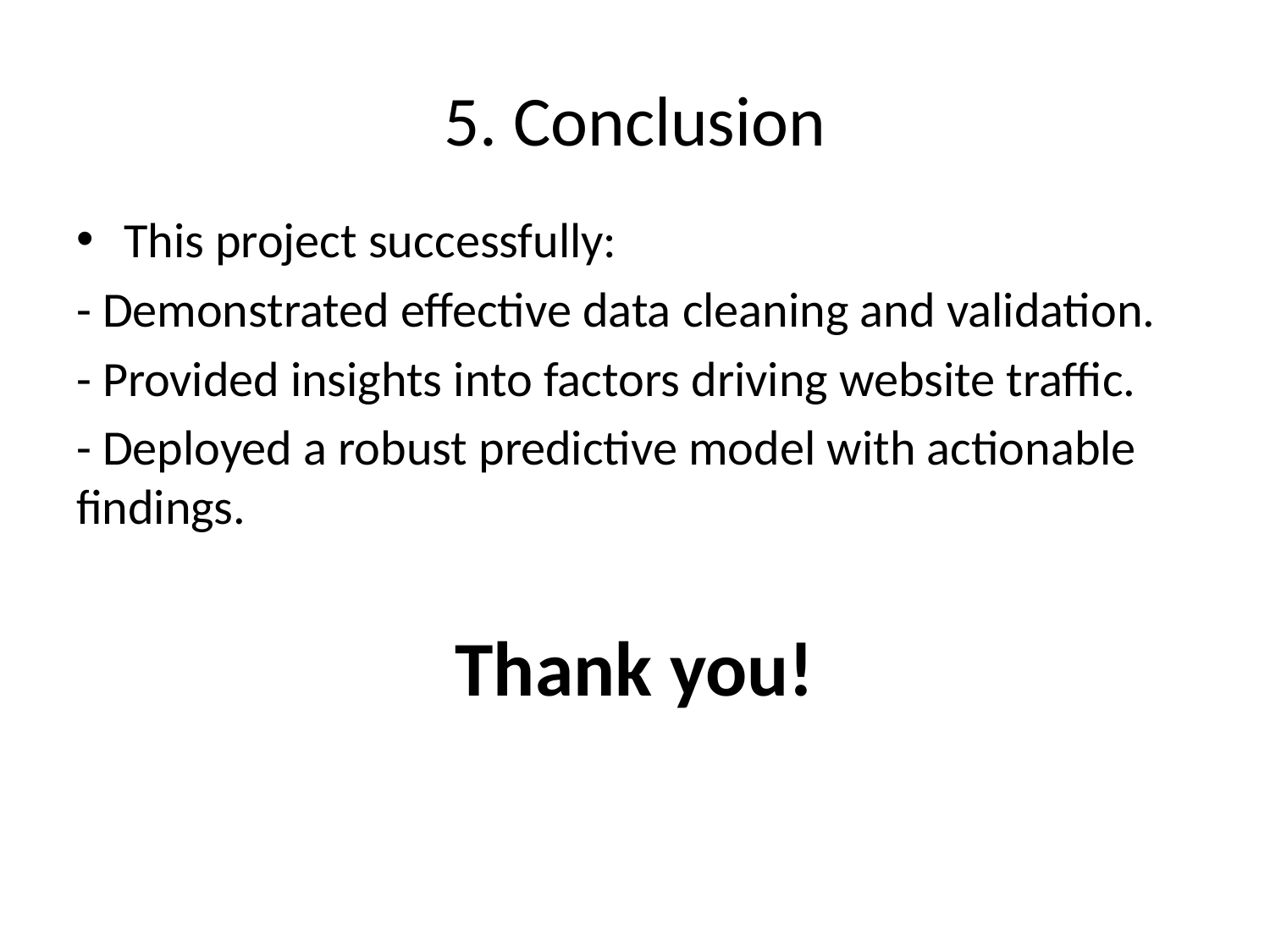

# 5. Conclusion
This project successfully:
- Demonstrated effective data cleaning and validation.
- Provided insights into factors driving website traffic.
- Deployed a robust predictive model with actionable findings.

Thank you!